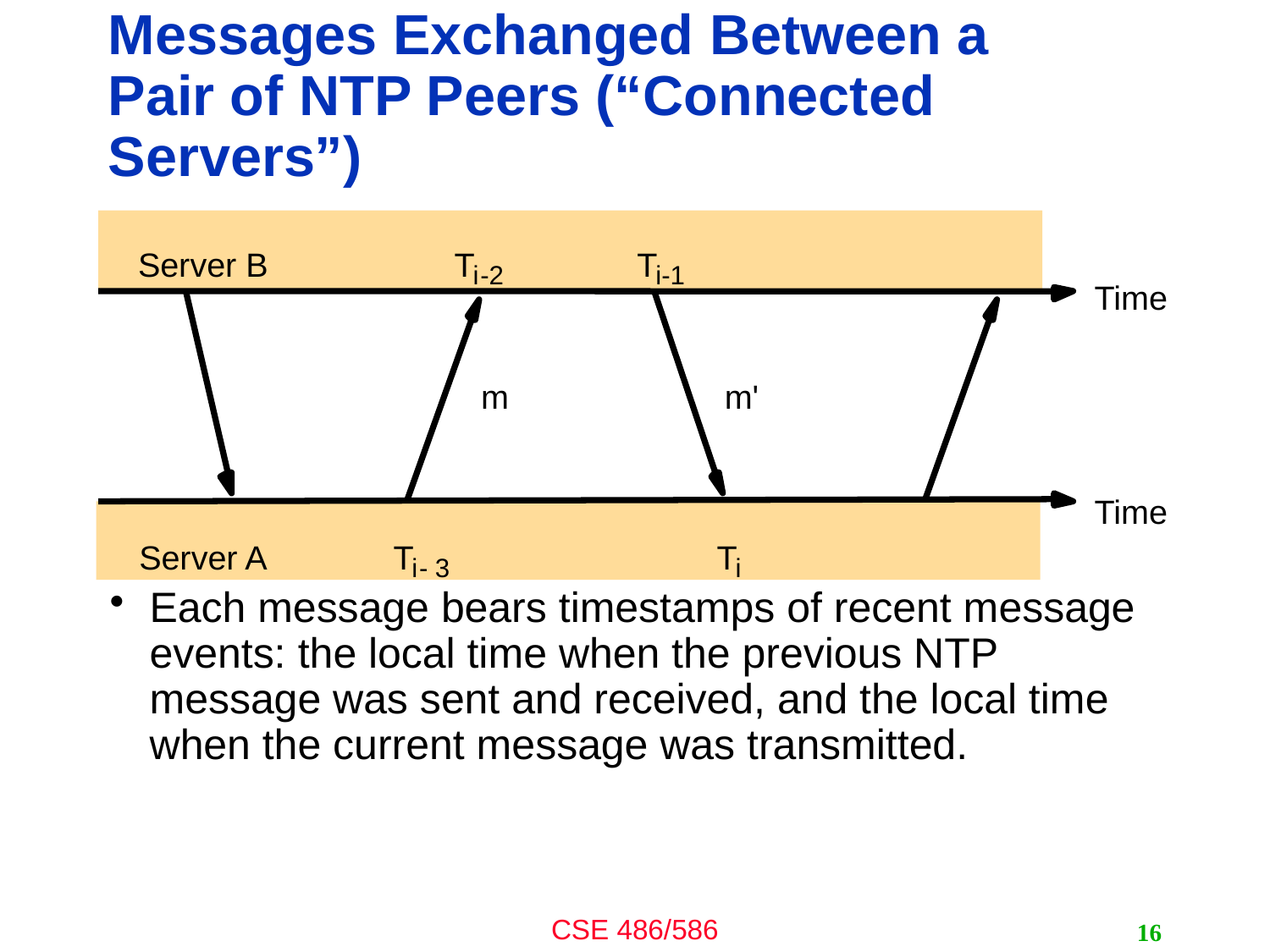

# Messages Exchanged Between a Pair of NTP Peers (“Connected Servers”)

Each message bears timestamps of recent message events: the local time when the previous NTP message was sent and received, and the local time when the current message was transmitted.

Server B
T
T
i
-2
i-1
Time

m
m'

Time

Server A
T
T
i
-
3
i
16